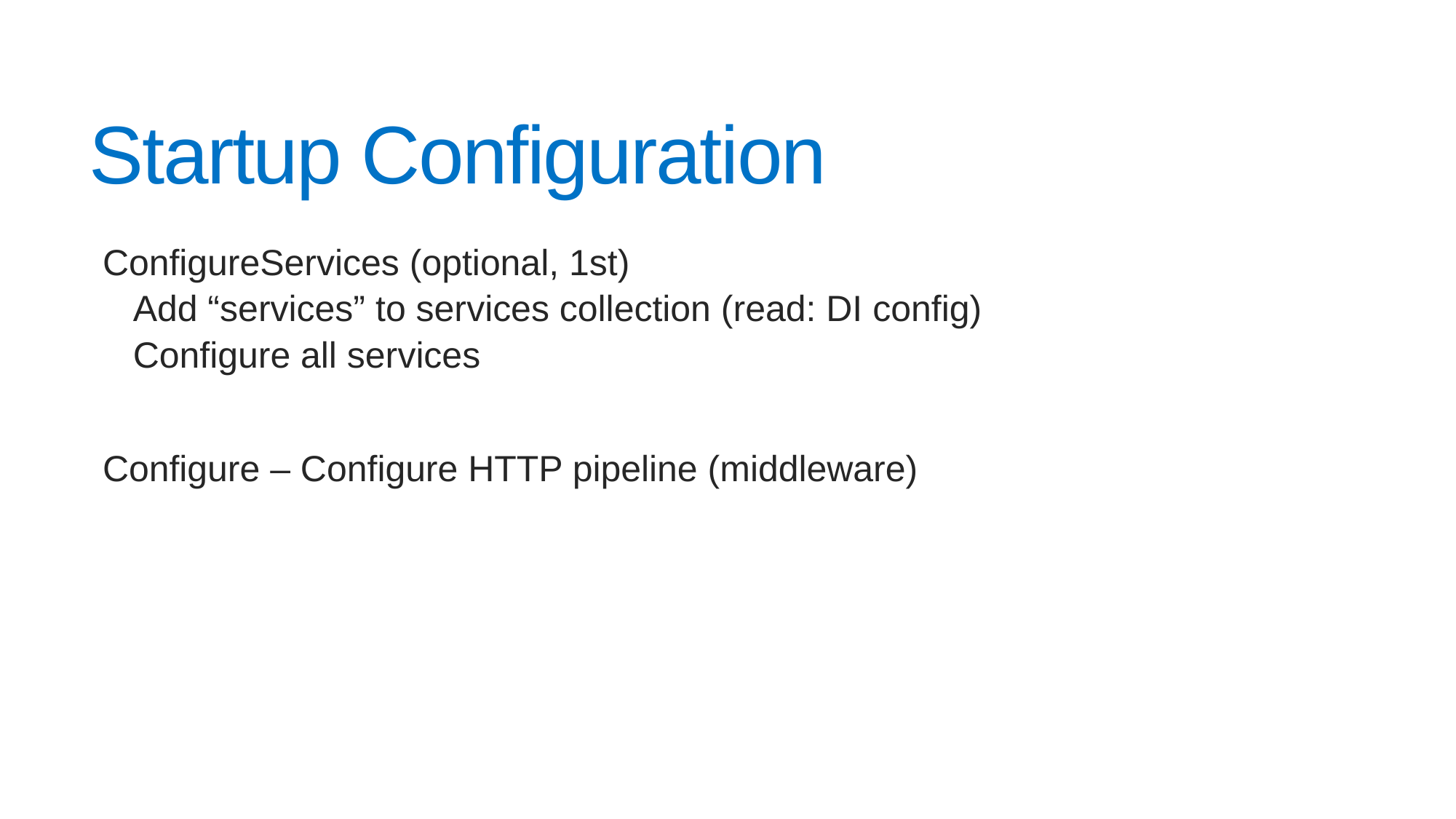

# Startup Configuration
ConfigureServices (optional, 1st)
Add “services” to services collection (read: DI config)
Configure all services

Configure – Configure HTTP pipeline (middleware)